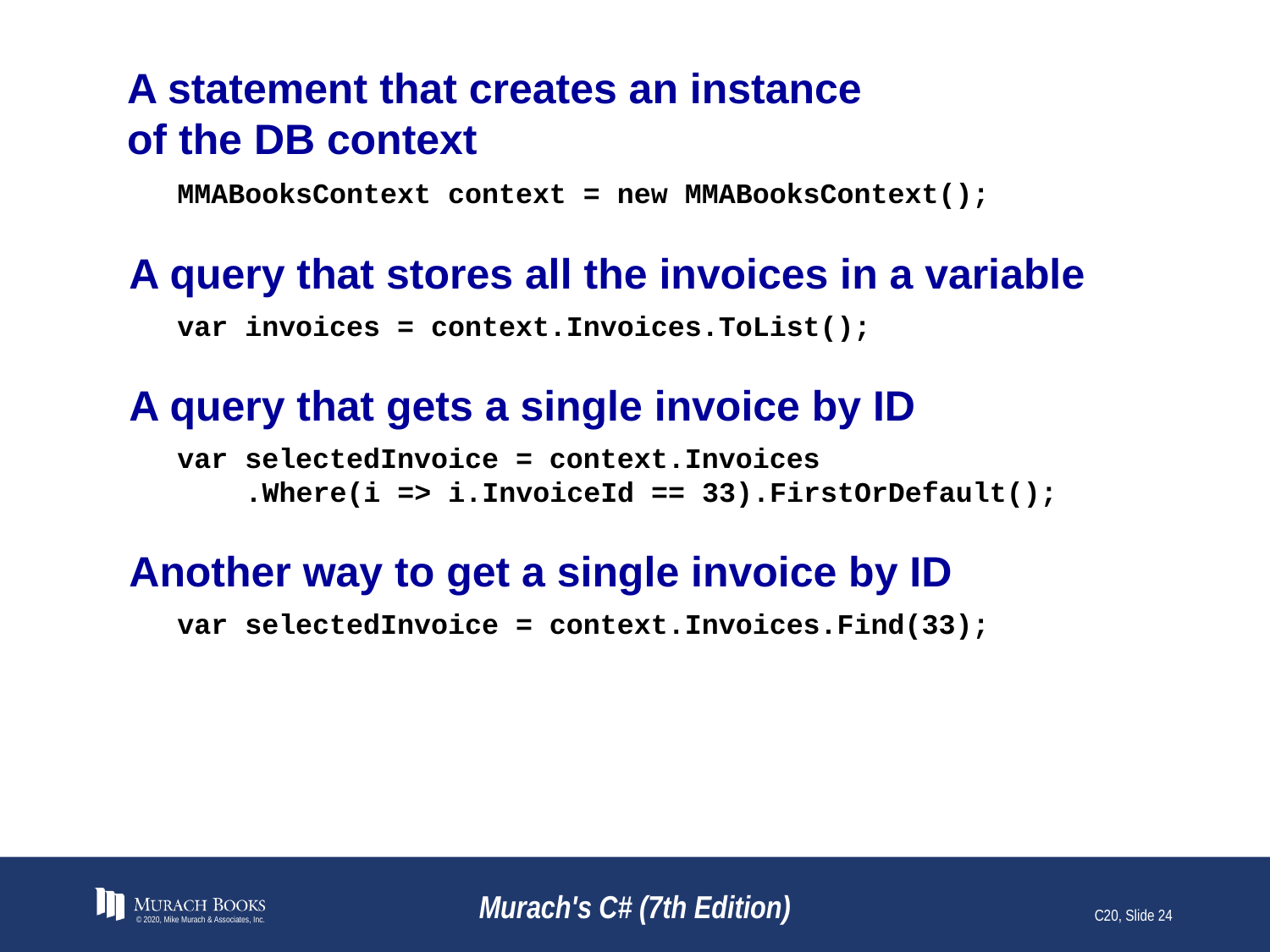

# A statement that creates an instance of the DB context
MMABooksContext context = new MMABooksContext();
A query that stores all the invoices in a variable
var invoices = context.Invoices.ToList();
A query that gets a single invoice by ID
var selectedInvoice = context.Invoices
    .Where(i => i.InvoiceId == 33).FirstOrDefault();
Another way to get a single invoice by ID
var selectedInvoice = context.Invoices.Find(33);

© 2020, Mike Murach & Associates, Inc.
Murach's C# (7th Edition)

C20, Slide 24